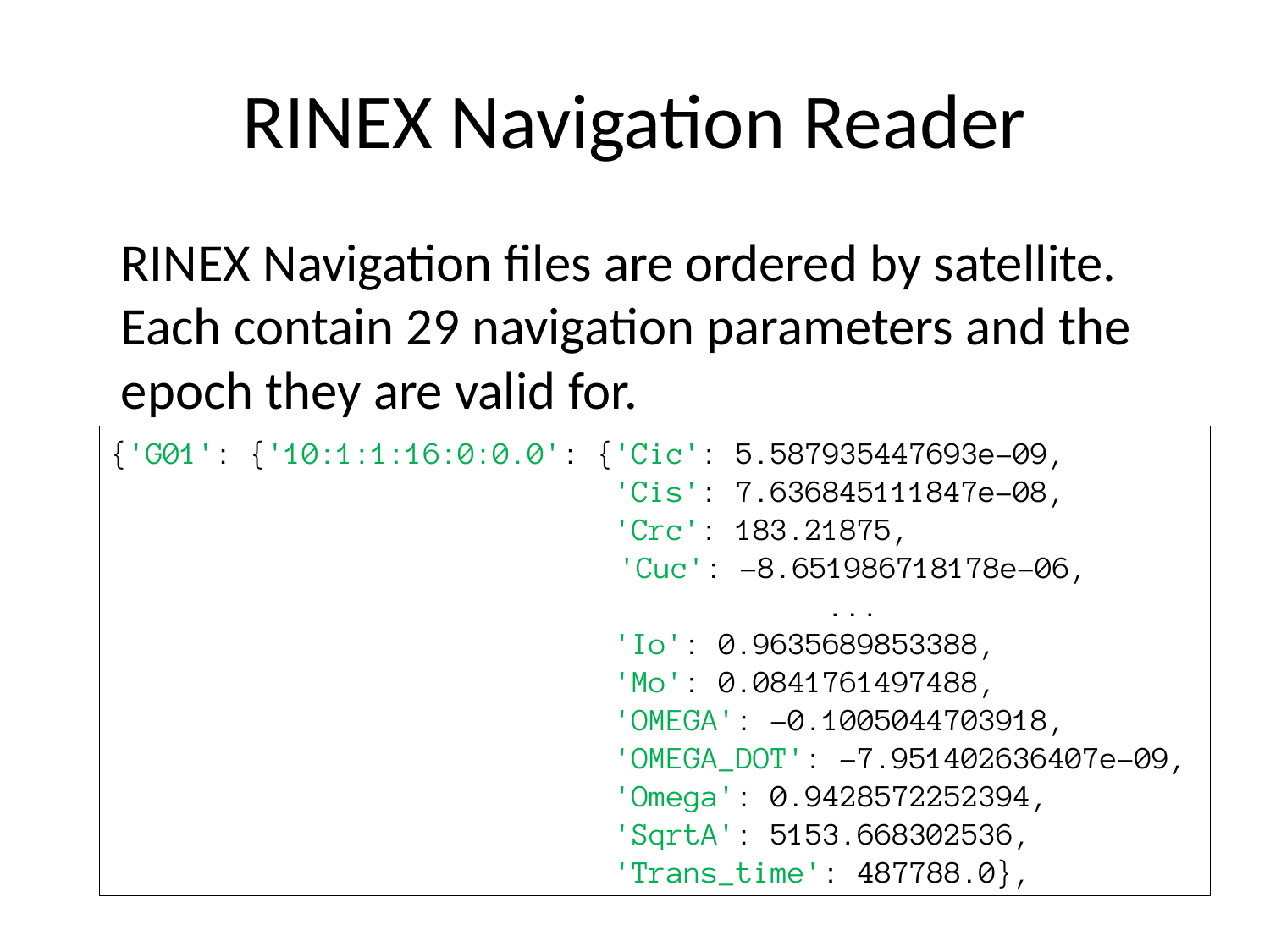

# RINEX Navigation Reader
	RINEX Navigation files are ordered by satellite. Each contain 29 navigation parameters and the epoch they are valid for.
{'G01': {'10:1:1:16:0:0.0': {'Cic': 5.587935447693e-09,
                             'Cis': 7.636845111847e-08,
                             'Crc': 183.21875,
				'Cuc': -8.651986718178e-06,
				            ...
                             'Io': 0.9635689853388,
                             'Mo': 0.0841761497488,
                             'OMEGA': -0.1005044703918,
                             'OMEGA_DOT': -7.951402636407e-09,
                             'Omega': 0.9428572252394,
                             'SqrtA': 5153.668302536,
                             'Trans_time': 487788.0},